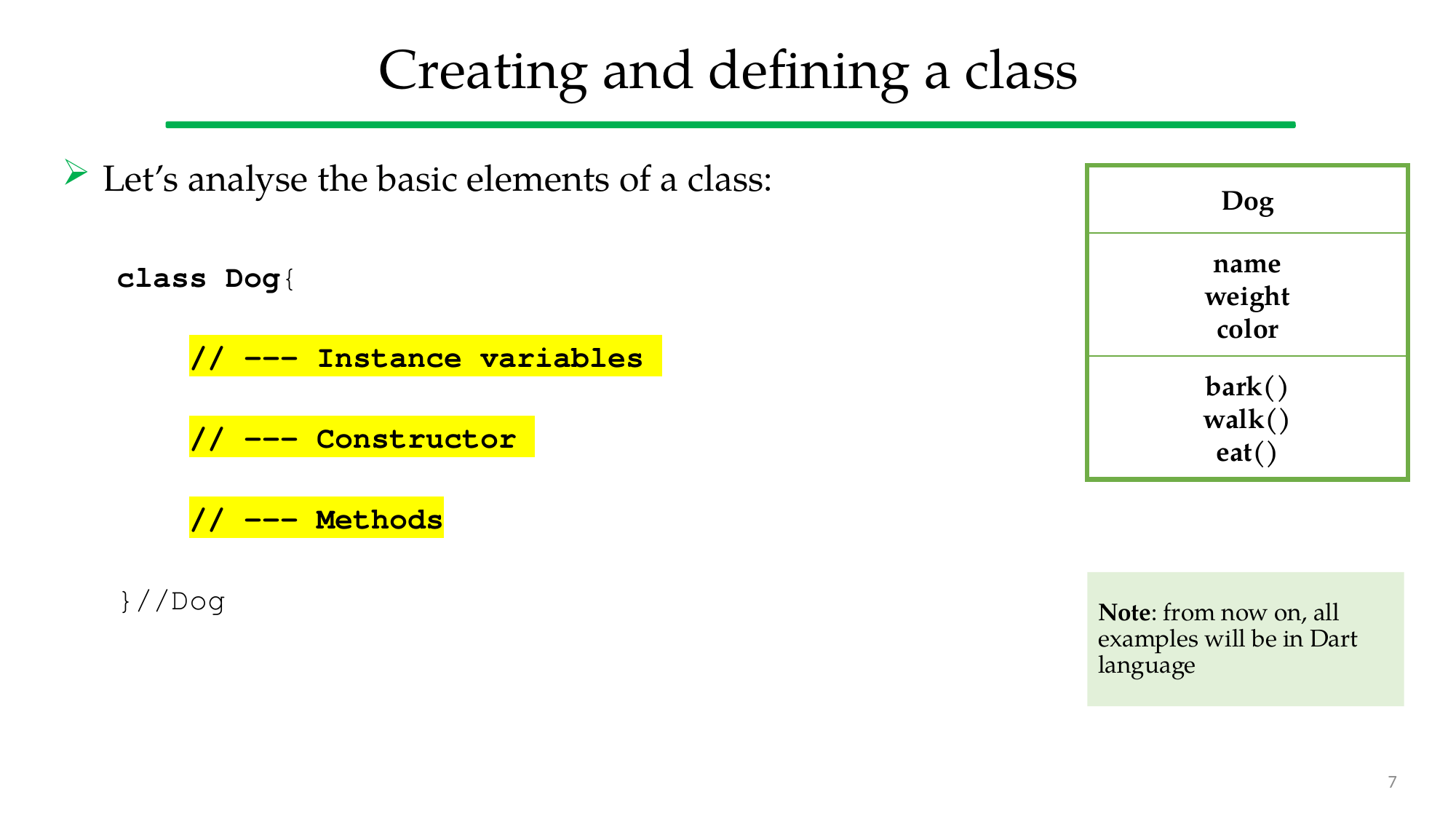

# Creating and defining a class
Let’s analyse the basic elements of a class:

class Dog{

    // --- Instance variables

    // --- Constructor

    // --- Methods

}//Dog

Dog
name
weight
color
bark()
walk()
eat()
Note: from now on, all examples will be in Dart language
7